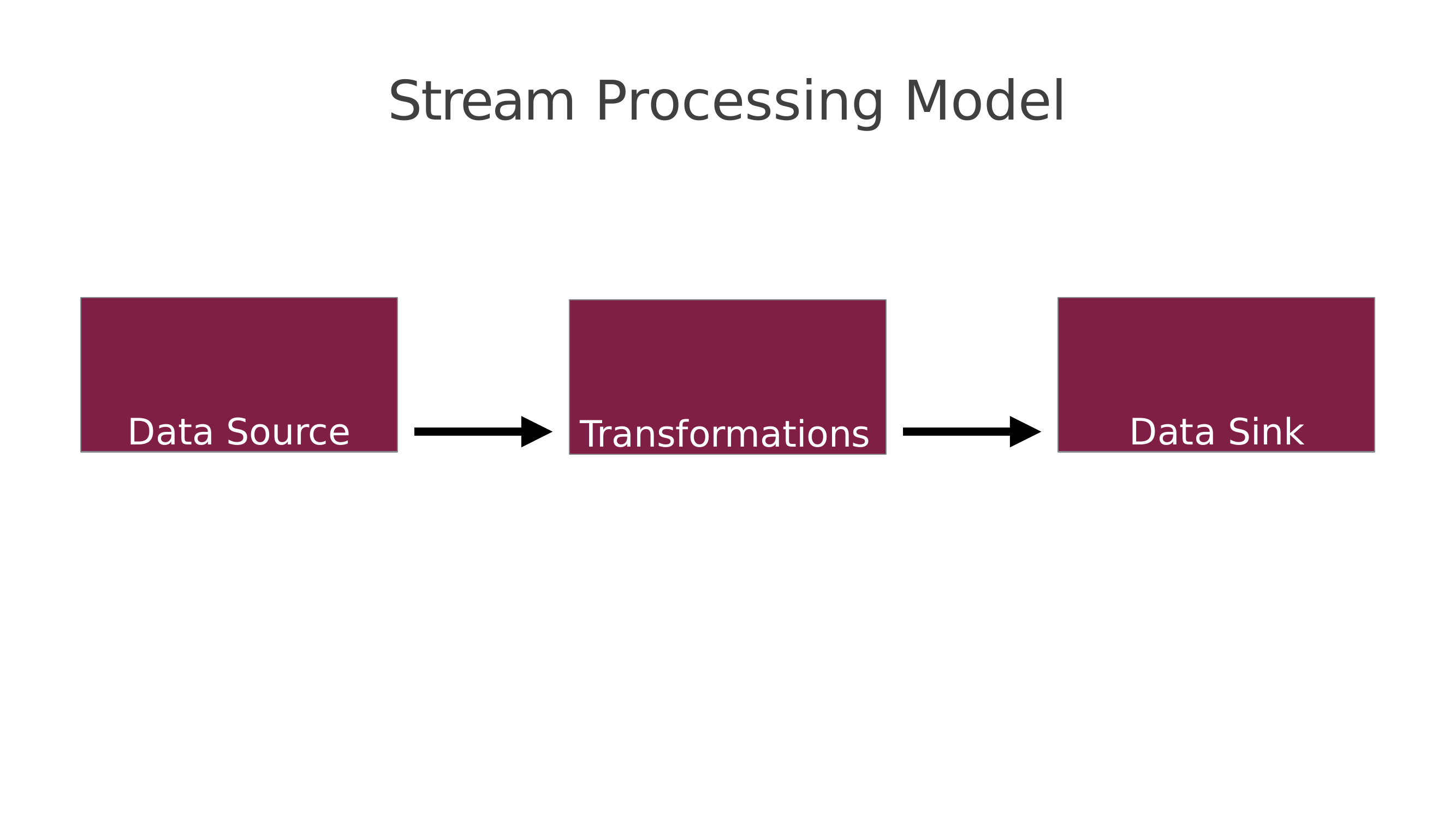

# Stream Processing Model

Data Source

Data Sink

Transformations